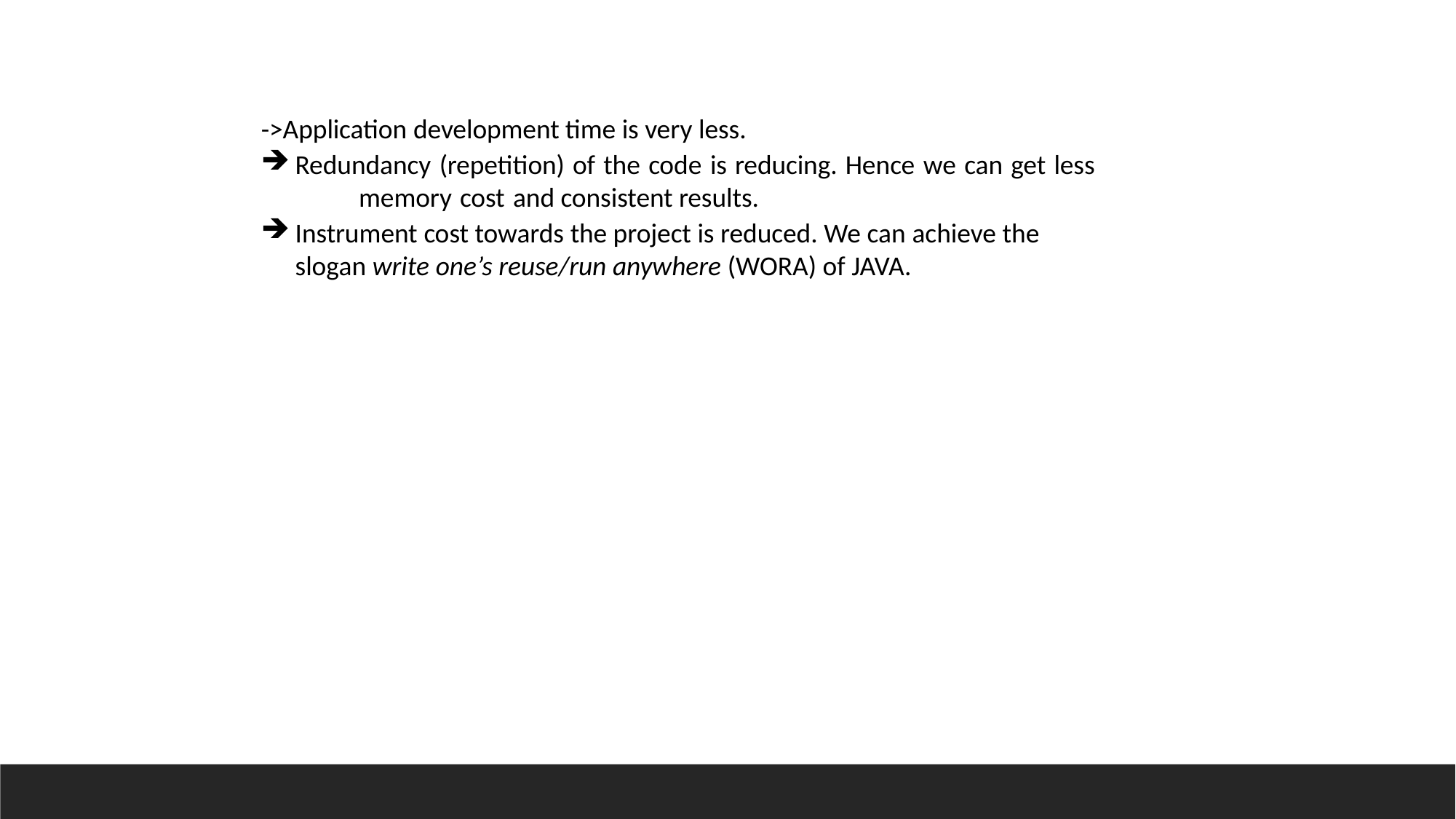

->Application development time is very less.
Redundancy (repetition) of the code is reducing. Hence we can get less       	memory cost and consistent results.
Instrument cost towards the project is reduced. We can achieve the slogan write one’s reuse/run anywhere (WORA) of JAVA.